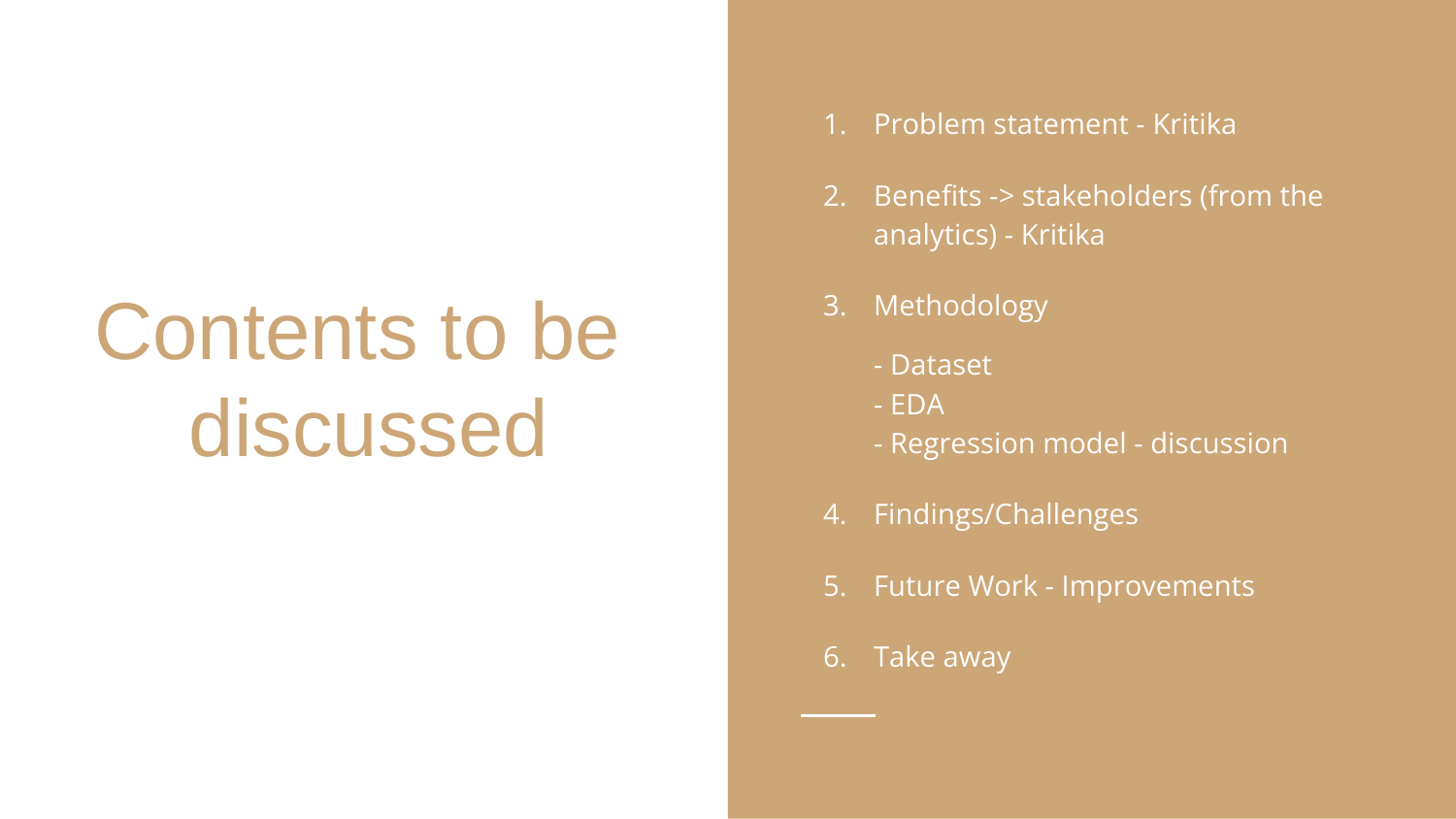

Problem statement - Kritika
Benefits -> stakeholders (from the analytics) - Kritika
Methodology
- Dataset
- EDA
- Regression model - discussion
Findings/Challenges
Future Work - Improvements
Take away
# Contents to be
discussed